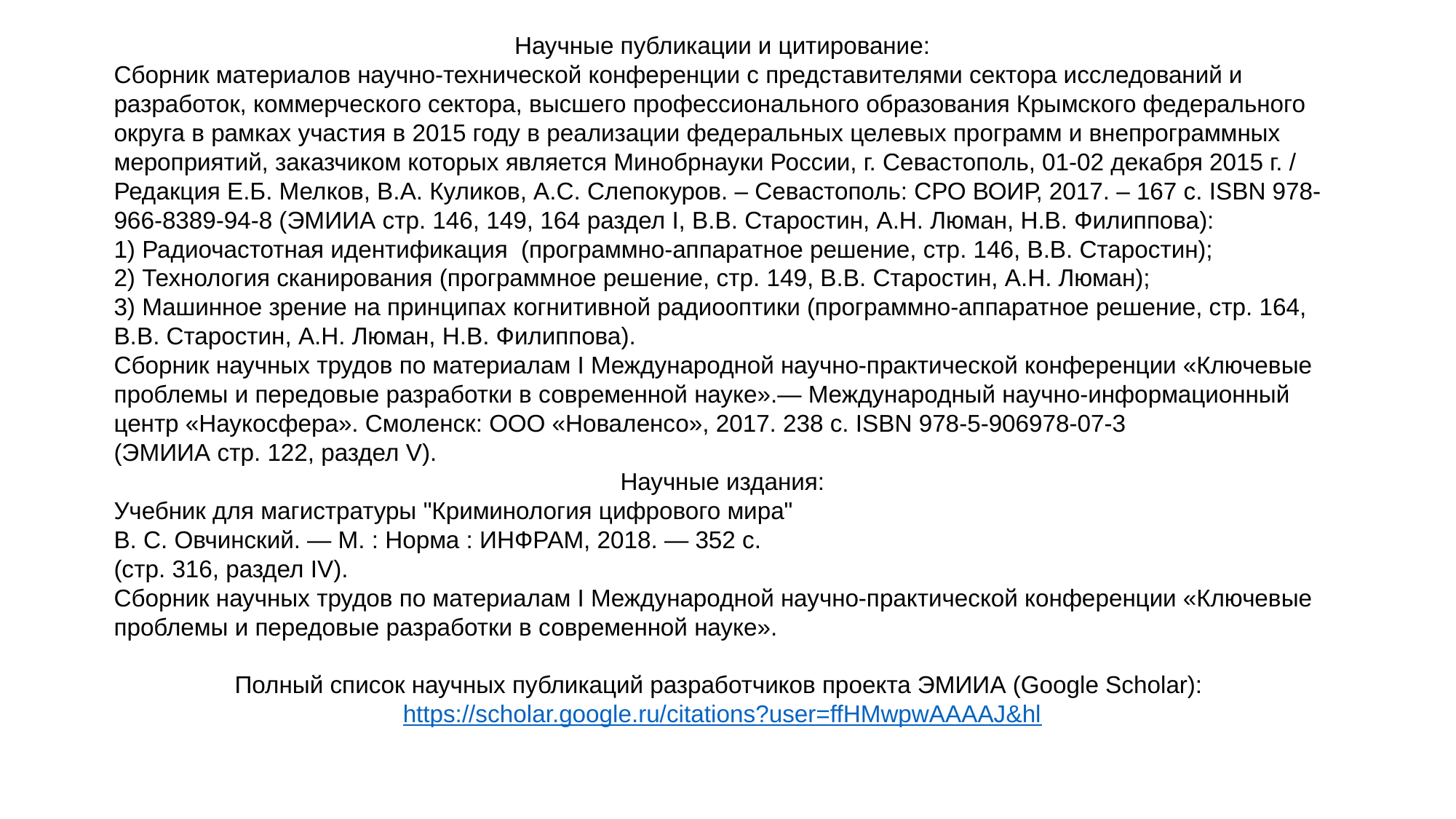

Научные публикации и цитирование:
Сборник материалов научно-технической конференции с представителями сектора исследований и разработок, коммерческого сектора, высшего профессионального образования Крымского федерального округа в рамках участия в 2015 году в реализации федеральных целевых программ и внепрограммных мероприятий, заказчиком которых является Минобрнауки России, г. Севастополь, 01-02 декабря 2015 г. / Редакция Е.Б. Мелков, В.А. Куликов, А.С. Слепокуров. – Севастополь: СРО ВОИР, 2017. – 167 с. ISBN 978-966-8389-94-8 (ЭМИИА стр. 146, 149, 164 раздел I, В.В. Старостин, А.Н. Люман, Н.В. Филиппова):
1) Радиочастотная идентификация  (программно-аппаратное решение, стр. 146, В.В. Старостин);
2) Технология сканирования (программное решение, стр. 149, В.В. Старостин, А.Н. Люман);
3) Машинное зрение на принципах когнитивной радиооптики (программно-аппаратное решение, стр. 164, В.В. Старостин, А.Н. Люман, Н.В. Филиппова).
Сборник научных трудов по материалам I Международной научно-практической конференции «Ключевые проблемы и передовые разработки в современной науке».— Международный научно-информационный центр «Наукосфера». Смоленск: ООО «Новаленсо», 2017. 238 с. ISBN 978-5-906978-07-3
(ЭМИИА стр. 122, раздел V).
Научные издания:
Учебник для магистратуры "Криминология цифрового мира"
В. С. Овчинский. — М. : Норма : ИНФРАМ, 2018. — 352 с.
(стр. 316, раздел IV).
Сборник научных трудов по материалам I Международной научно-практической конференции «Ключевые проблемы и передовые разработки в современной науке».

Полный список научных публикаций разработчиков проекта ЭМИИА (Google Scholar): https://scholar.google.ru/citations?user=ffHMwpwAAAAJ&hl